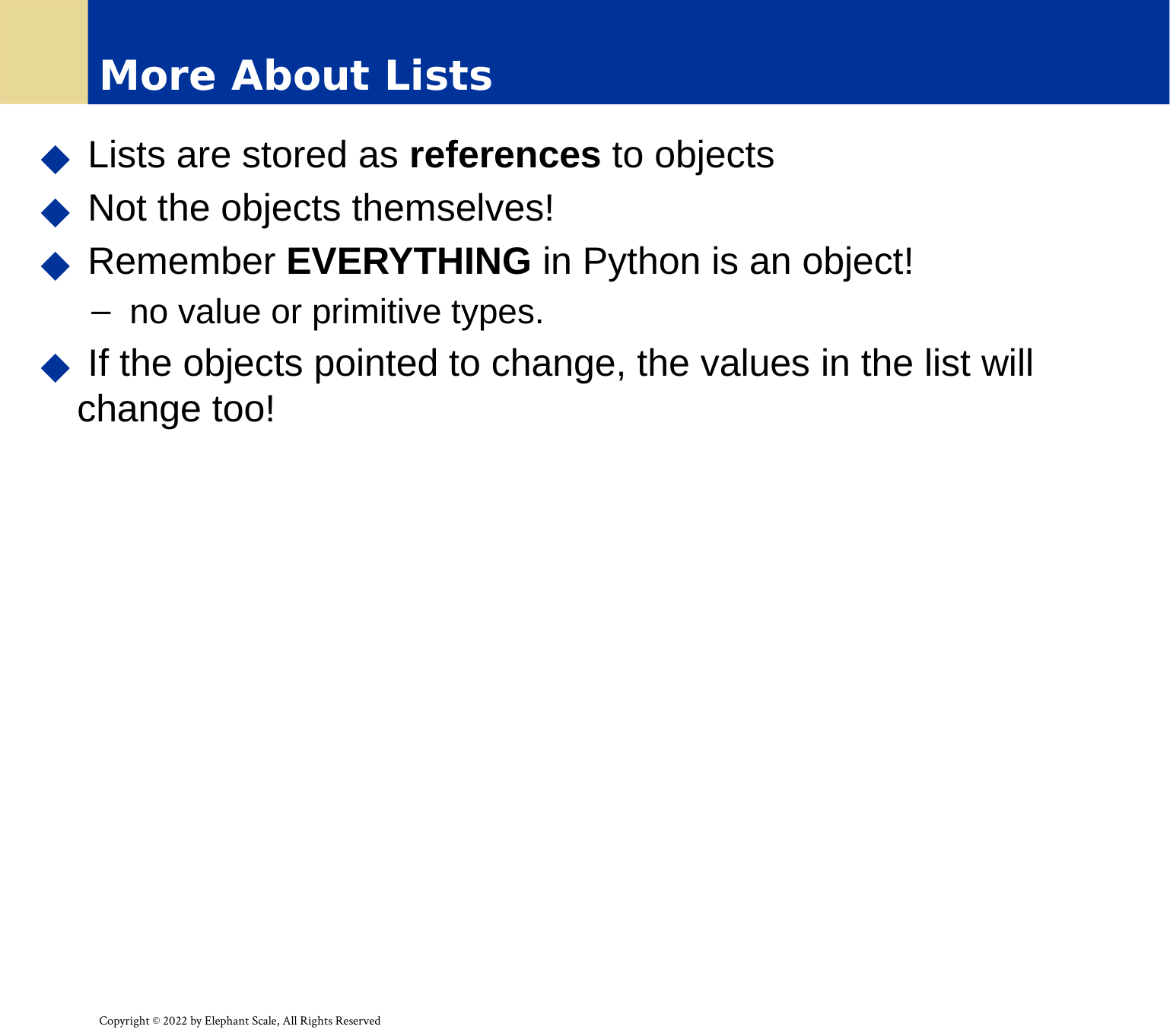

# More About Lists
 Lists are stored as references to objects
 Not the objects themselves!
 Remember EVERYTHING in Python is an object!
 no value or primitive types.
 If the objects pointed to change, the values in the list will change too!
Copyright © 2022 by Elephant Scale, All Rights Reserved